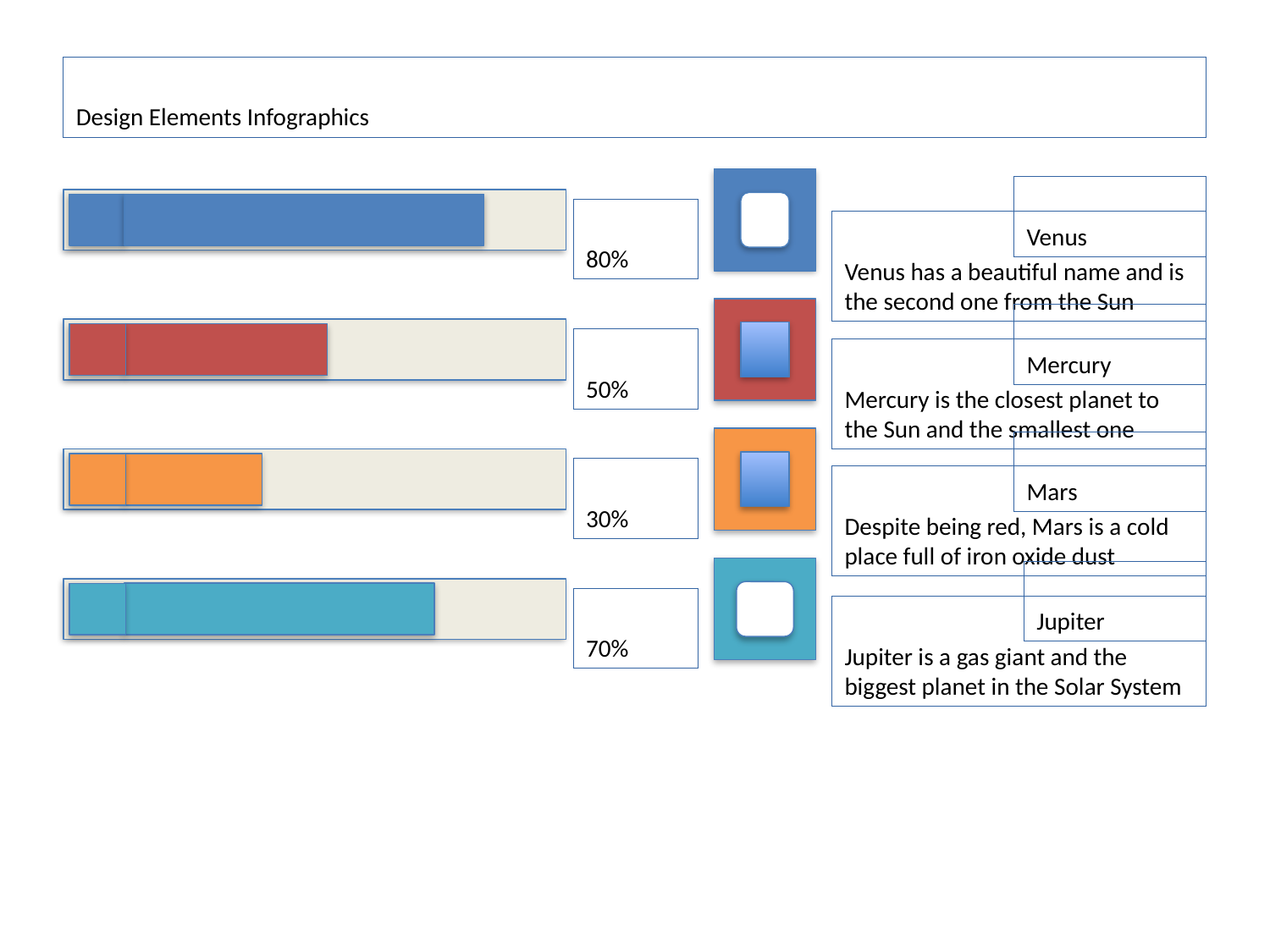

#

Design Elements Infographics

Venus

80%

Venus has a beautiful name and is the second one from the Sun

Mercury

50%

Mercury is the closest planet to the Sun and the smallest one

Mars

30%

Despite being red, Mars is a cold place full of iron oxide dust

Jupiter

70%

Jupiter is a gas giant and the biggest planet in the Solar System